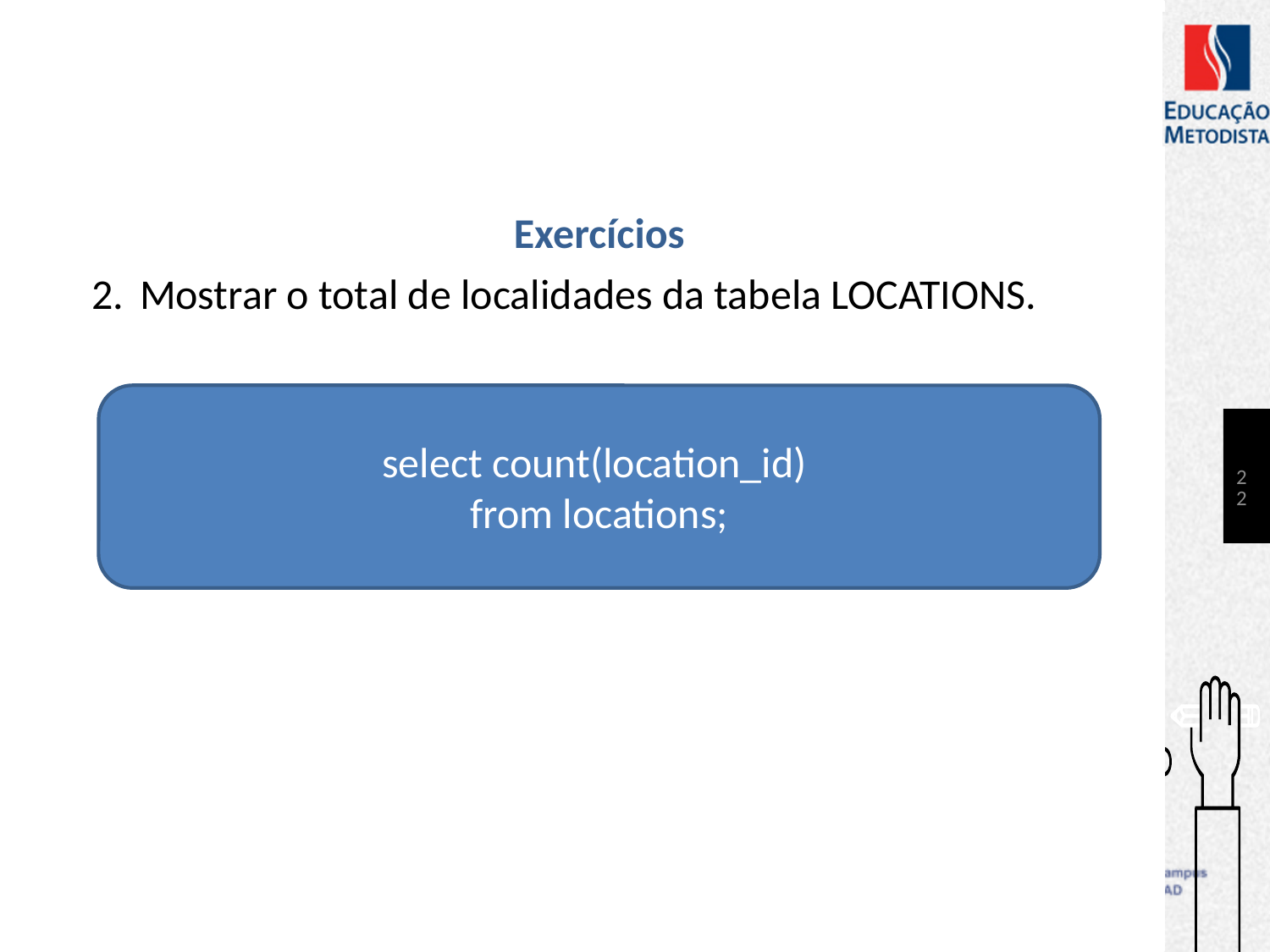

# Exercícios
Mostrar o total de localidades da tabela LOCATIONS.

select count(location_id)
from locations;
22